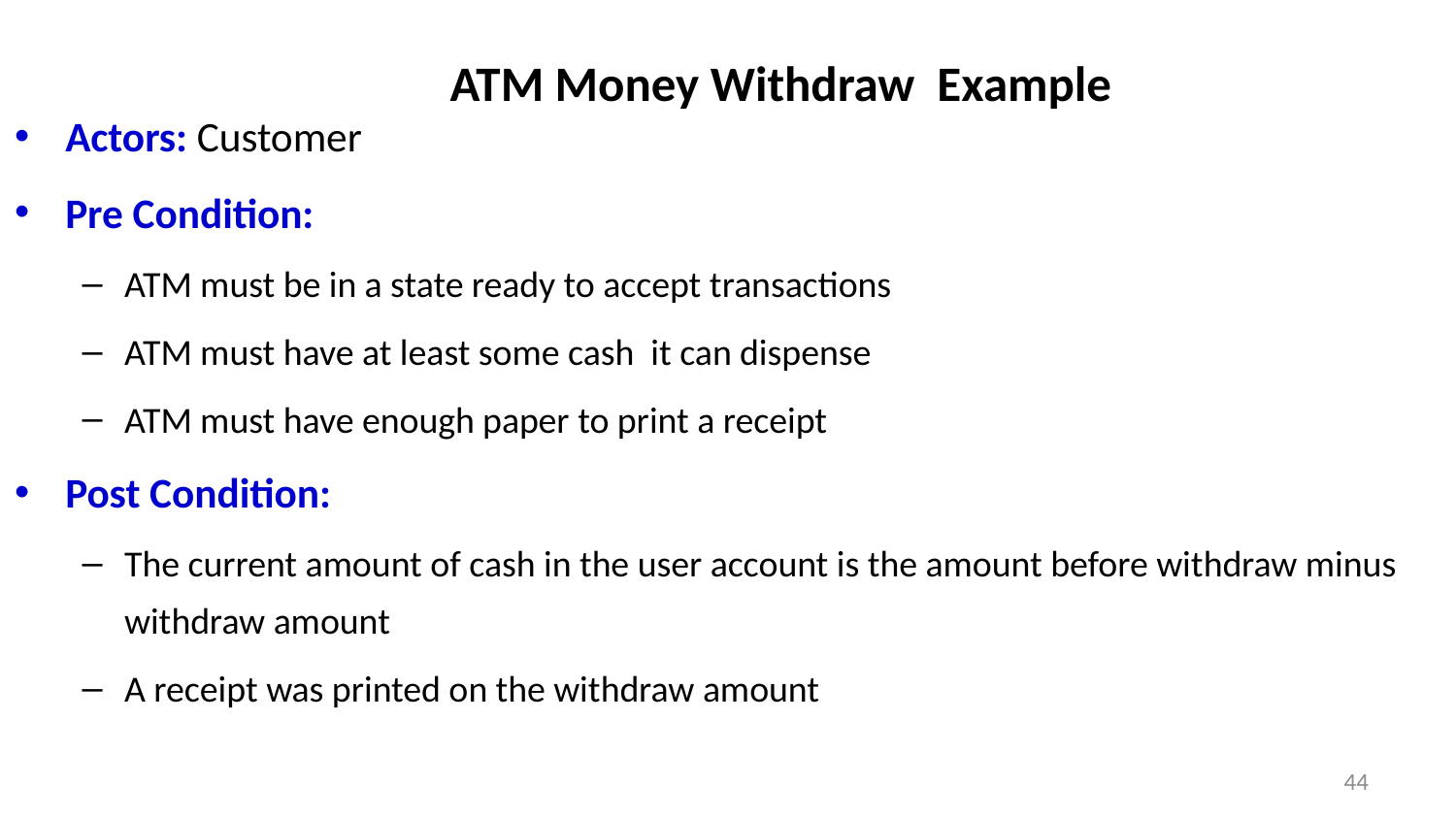

# ATM Money Withdraw  Example
Actors: Customer
Pre Condition:
ATM must be in a state ready to accept transactions
ATM must have at least some cash  it can dispense
ATM must have enough paper to print a receipt
Post Condition:
The current amount of cash in the user account is the amount before withdraw minus withdraw amount
A receipt was printed on the withdraw amount
44